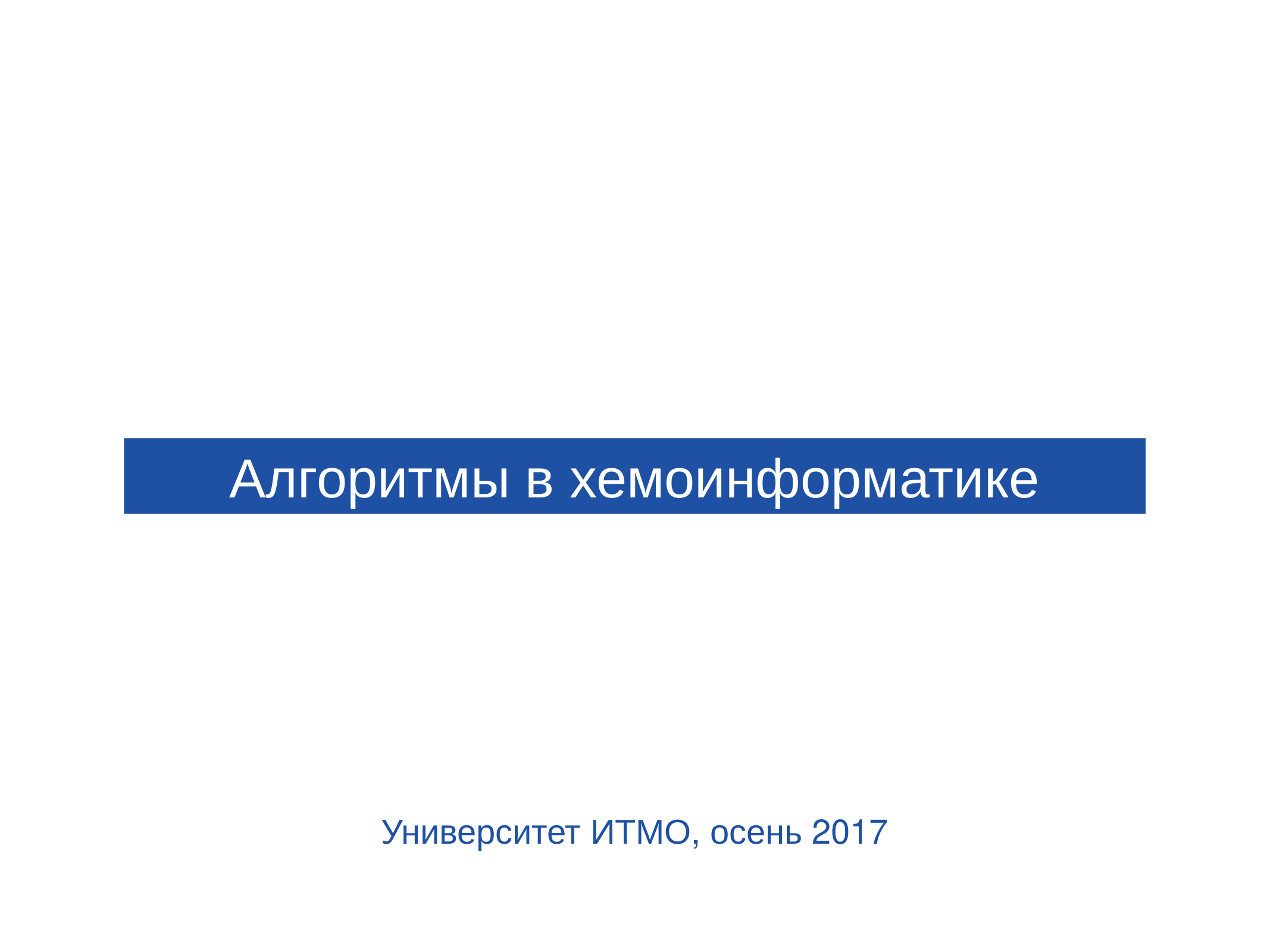

# Алгоритмы в хемоинформатике
Университет ИТМО, осень 2017